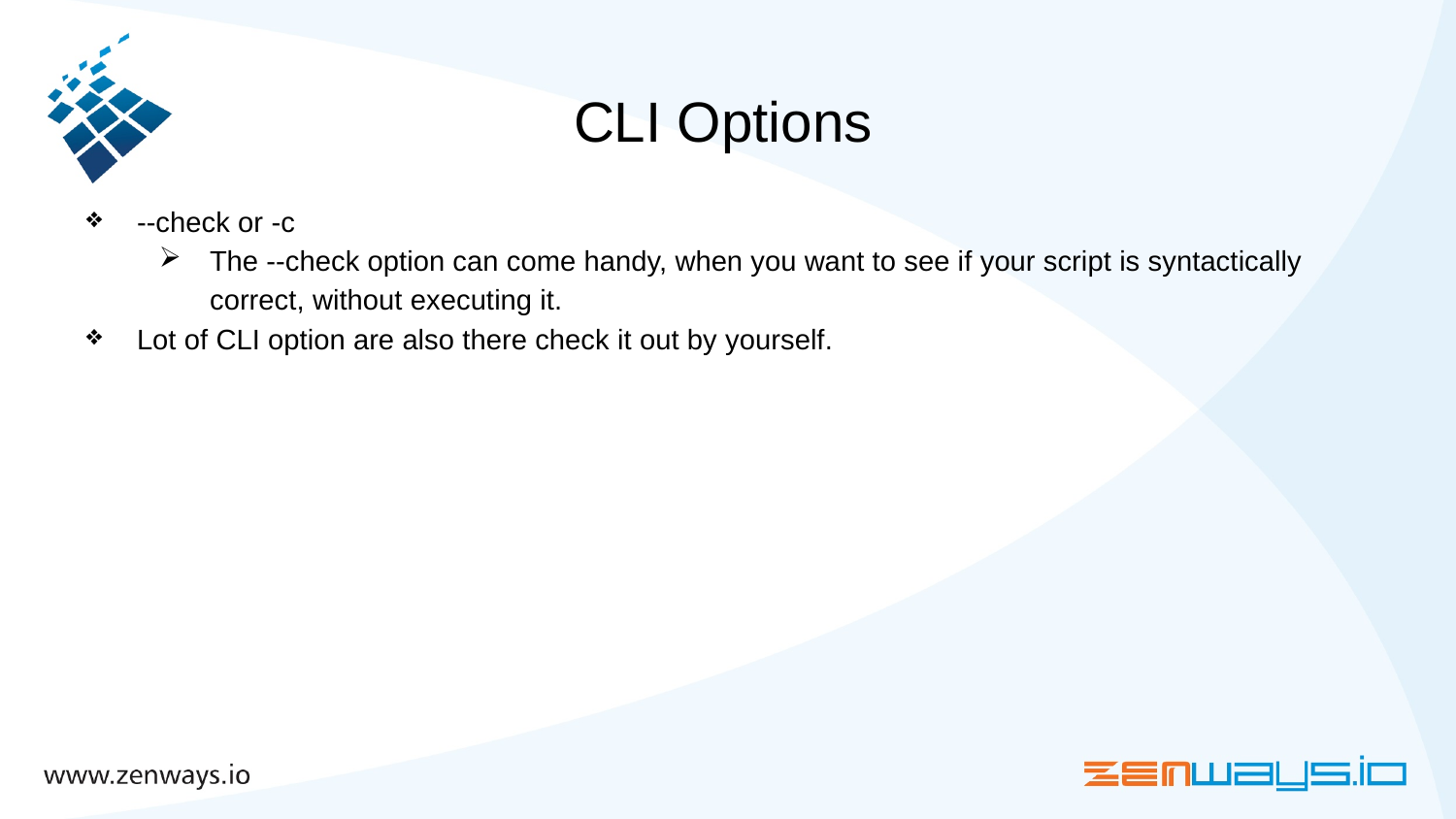

# CLI Options

--check or -c
The --check option can come handy, when you want to see if your script is syntactically correct, without executing it.
Lot of CLI option are also there check it out by yourself.